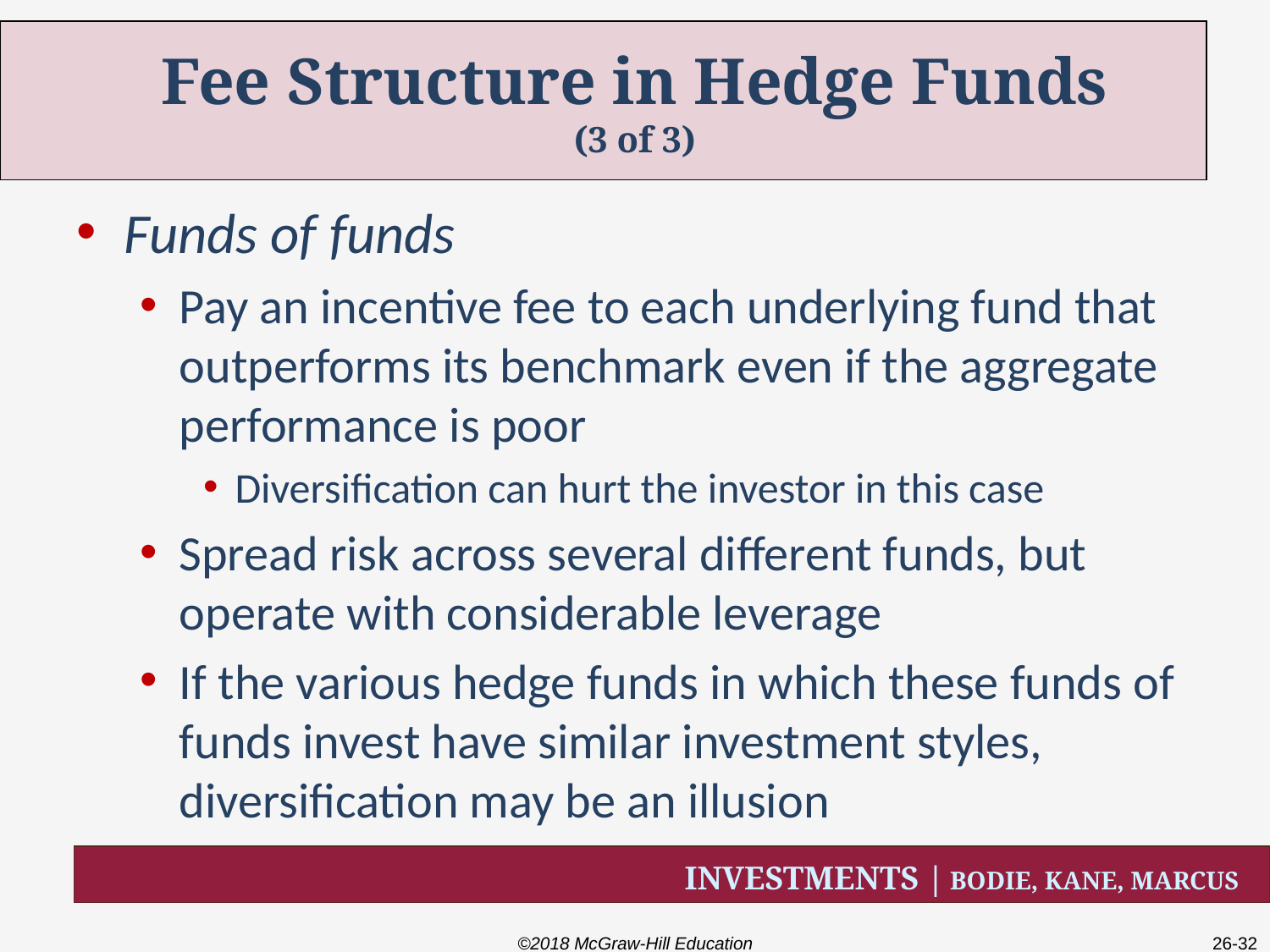

# Fee Structure in Hedge Funds (3 of 3)
Funds of funds
Pay an incentive fee to each underlying fund that outperforms its benchmark even if the aggregate performance is poor
Diversification can hurt the investor in this case
Spread risk across several different funds, but operate with considerable leverage
If the various hedge funds in which these funds of funds invest have similar investment styles, diversification may be an illusion
©2018 McGraw-Hill Education
26-32